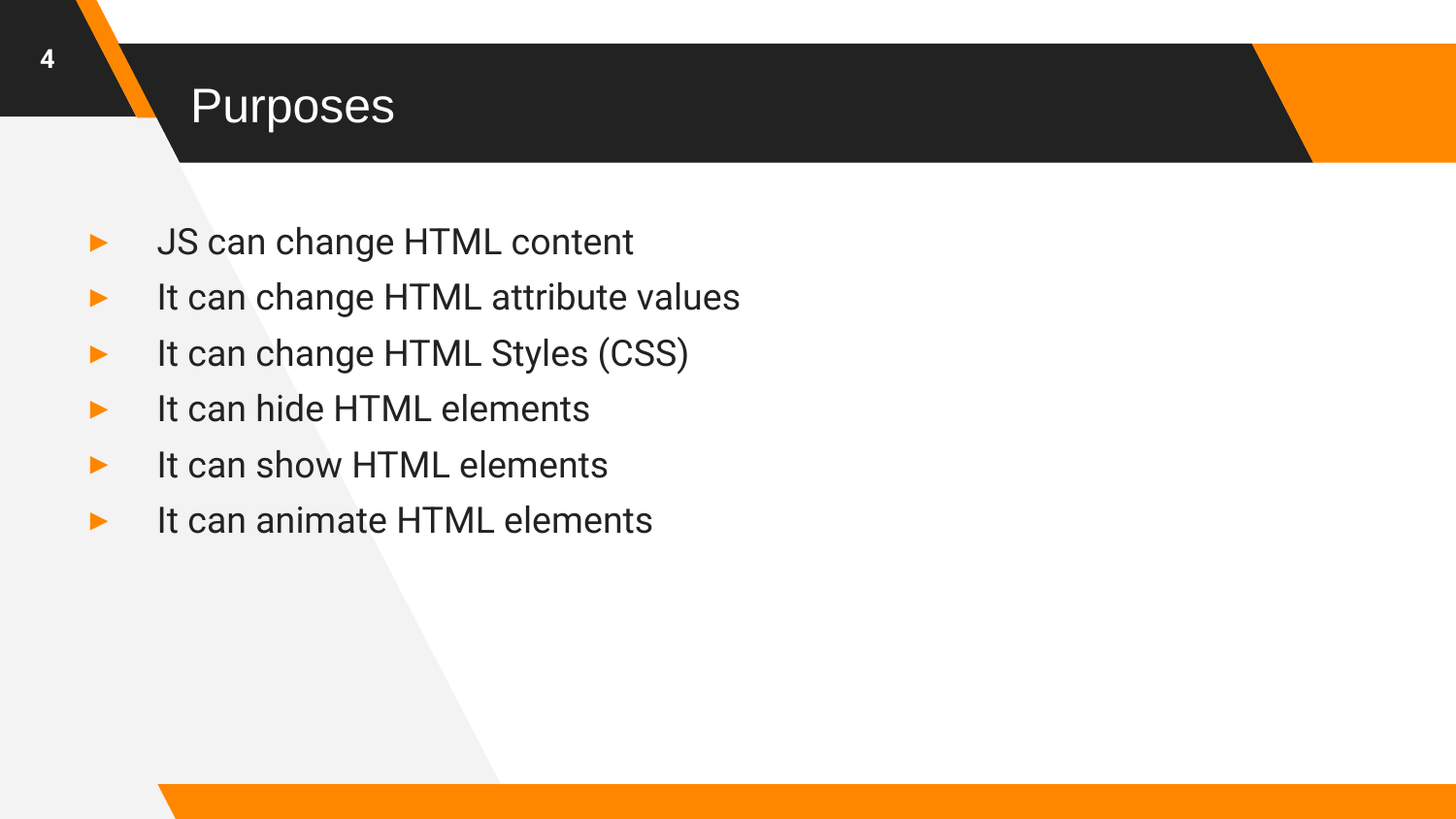

4
# Purposes
JS can change HTML content
It can change HTML attribute values
It can change HTML Styles (CSS)
It can hide HTML elements
It can show HTML elements
It can animate HTML elements